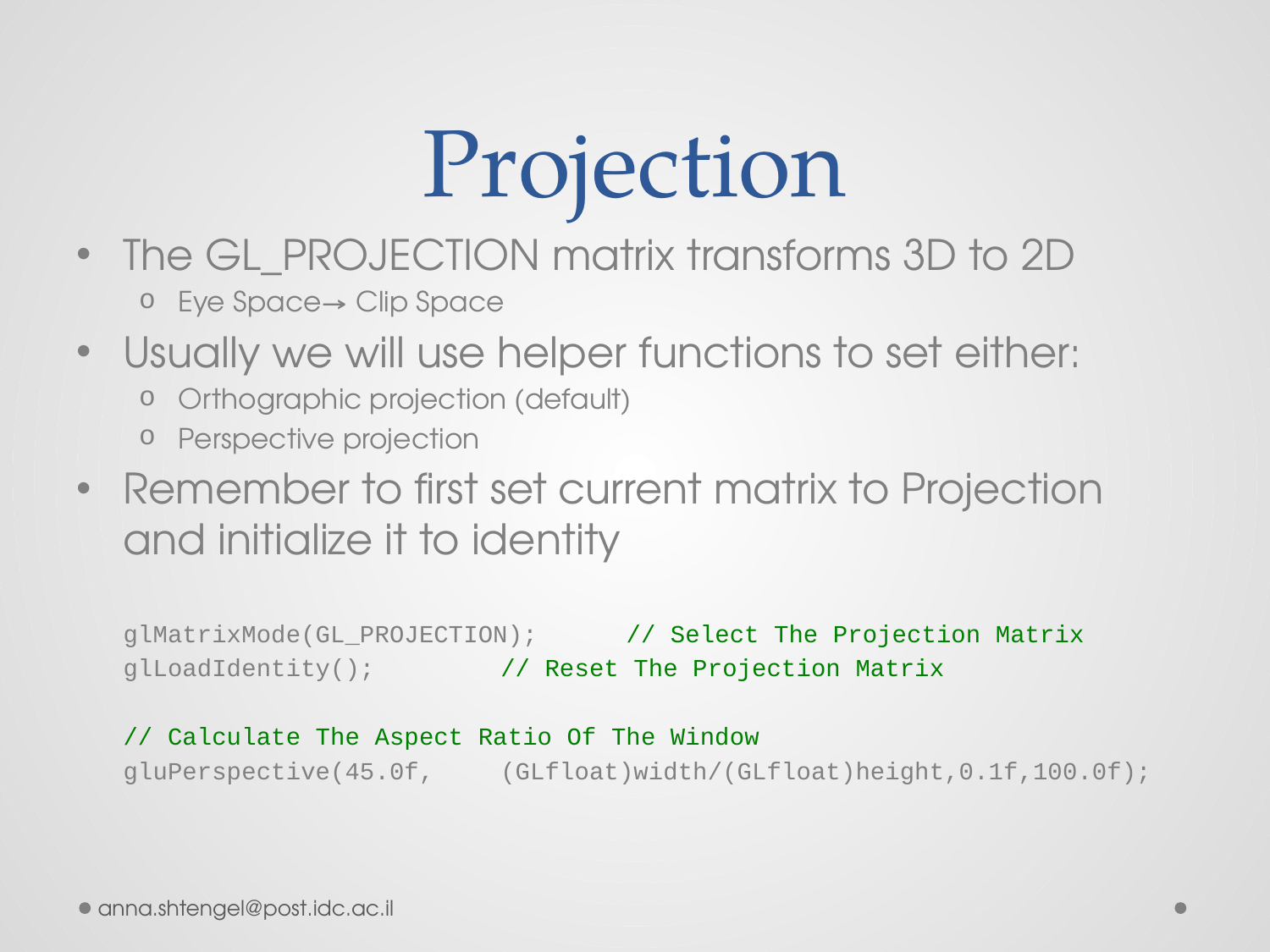

# Projection
The GL_PROJECTION matrix transforms 3D to 2D
Eye Space→ Clip Space
Usually we will use helper functions to set either:
Orthographic projection (default)
Perspective projection
Remember to first set current matrix to Projection and initialize it to identity
	glMatrixMode(GL_PROJECTION);		// Select The Projection Matrix
	glLoadIdentity();							// Reset The Projection Matrix

	// Calculate The Aspect Ratio Of The Window
	gluPerspective(45.0f,	(GLfloat)width/(GLfloat)height,0.1f,100.0f);

anna.shtengel@post.idc.ac.il